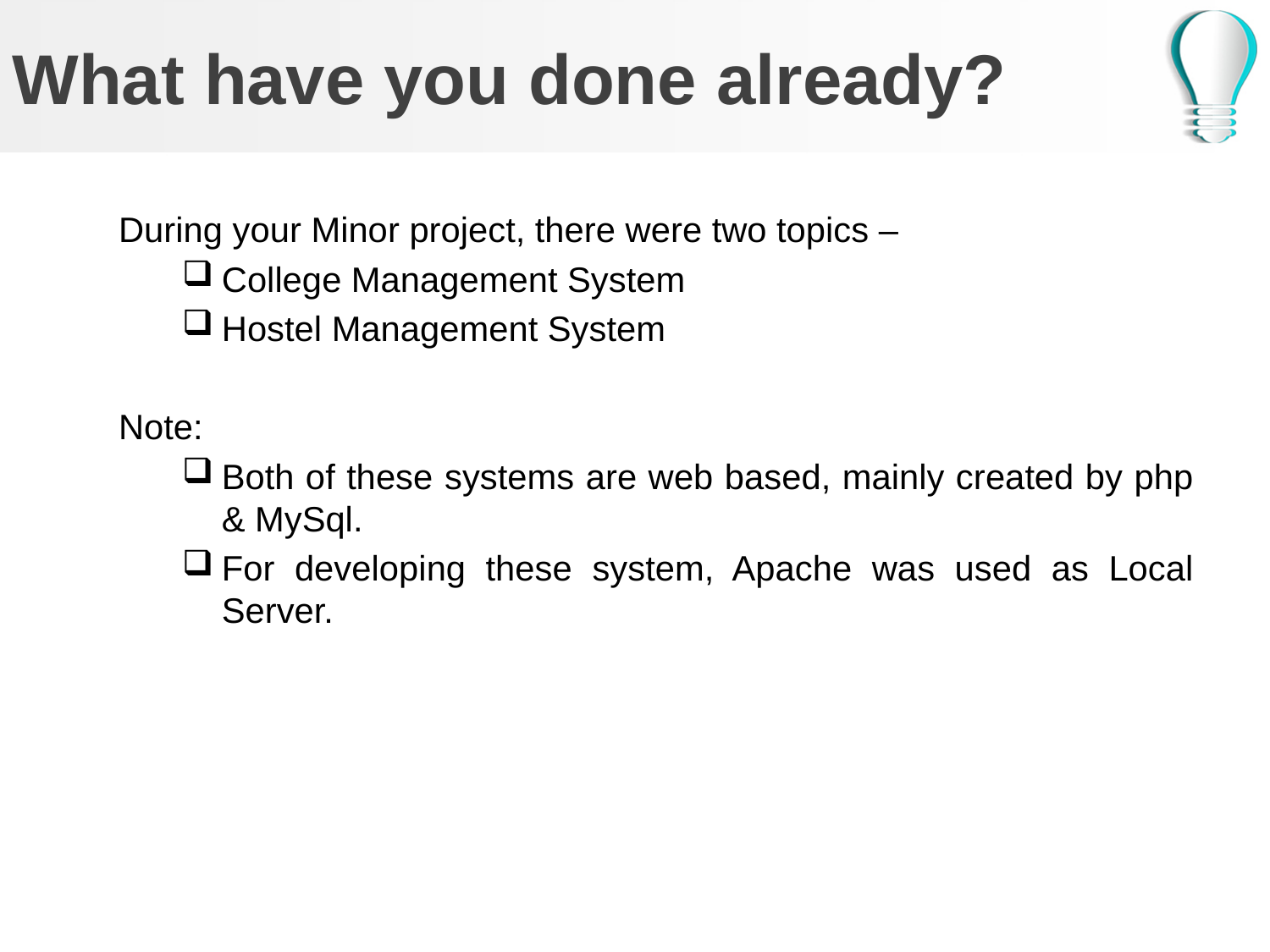

# What have you done already?
During your Minor project, there were two topics –
College Management System
Hostel Management System

Note:
Both of these systems are web based, mainly created by php & MySql.
For developing these system, Apache was used as Local Server.